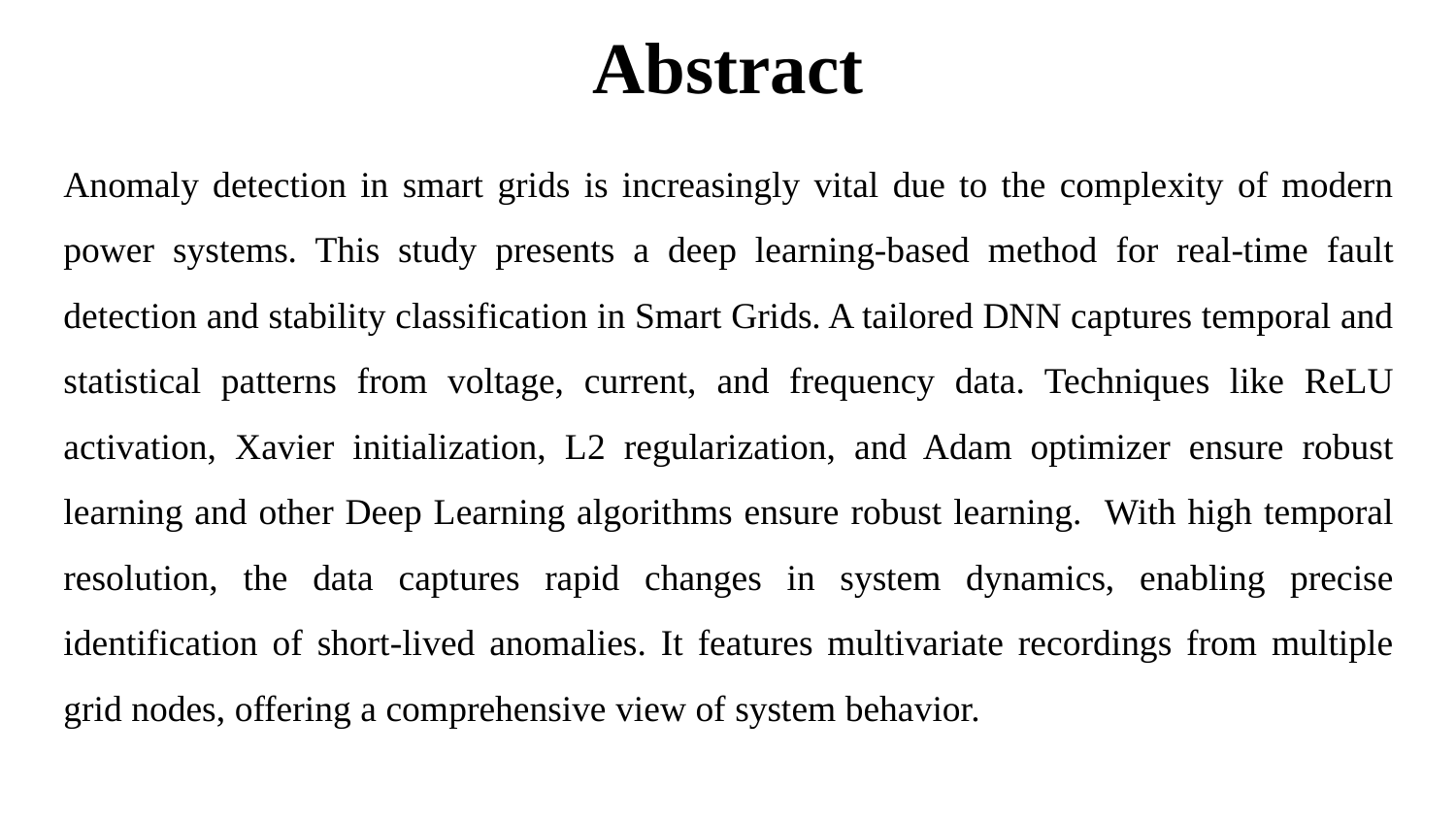

Abstract
Anomaly detection in smart grids is increasingly vital due to the complexity of modern power systems. This study presents a deep learning-based method for real-time fault detection and stability classification in Smart Grids. A tailored DNN captures temporal and statistical patterns from voltage, current, and frequency data. Techniques like ReLU activation, Xavier initialization, L2 regularization, and Adam optimizer ensure robust learning and other Deep Learning algorithms ensure robust learning.  With high temporal resolution, the data captures rapid changes in system dynamics, enabling precise identification of short-lived anomalies. It features multivariate recordings from multiple grid nodes, offering a comprehensive view of system behavior.